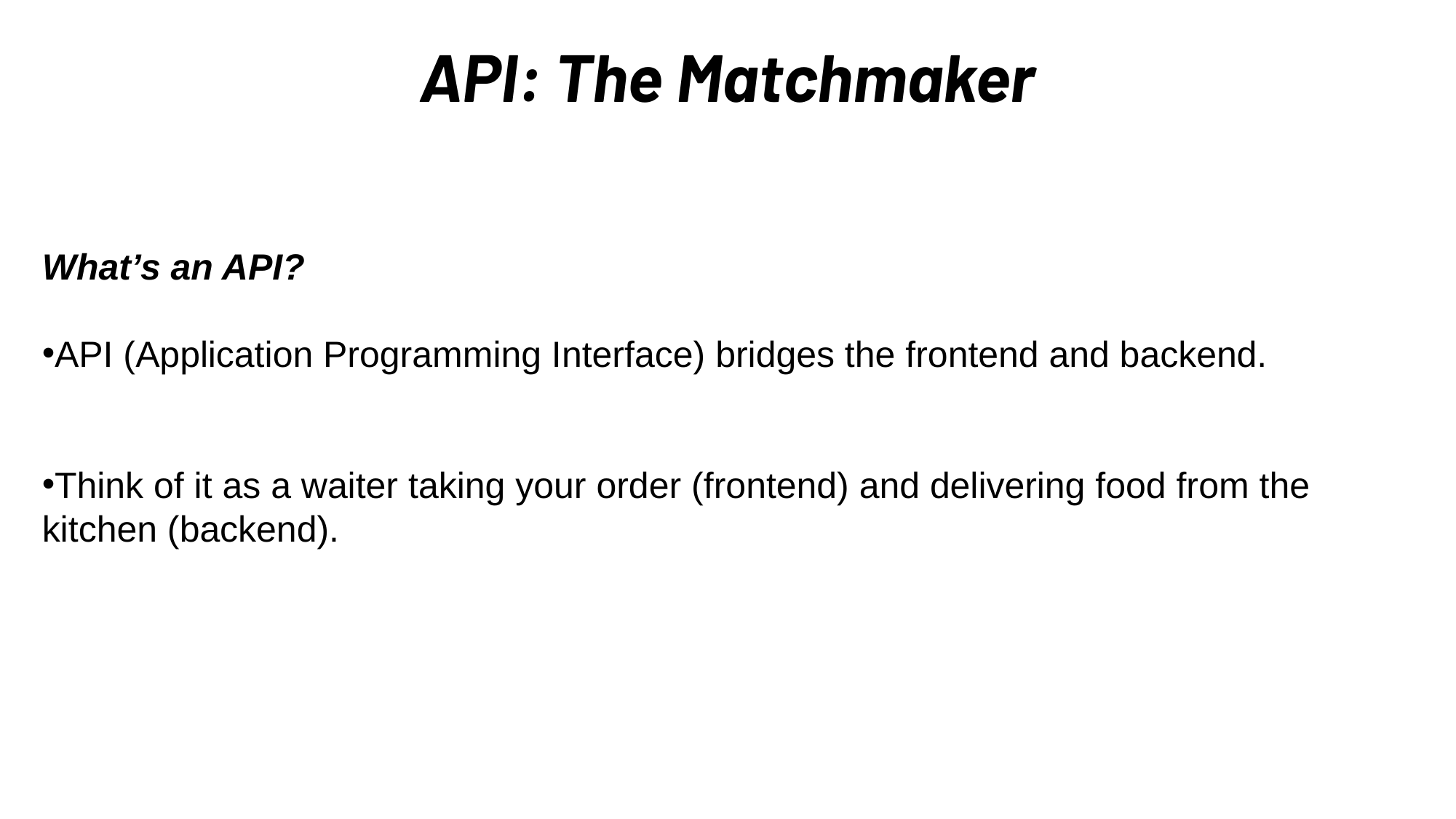

# API: The Matchmaker
What’s an API?

API (Application Programming Interface) bridges the frontend and backend.

Think of it as a waiter taking your order (frontend) and delivering food from the kitchen (backend).